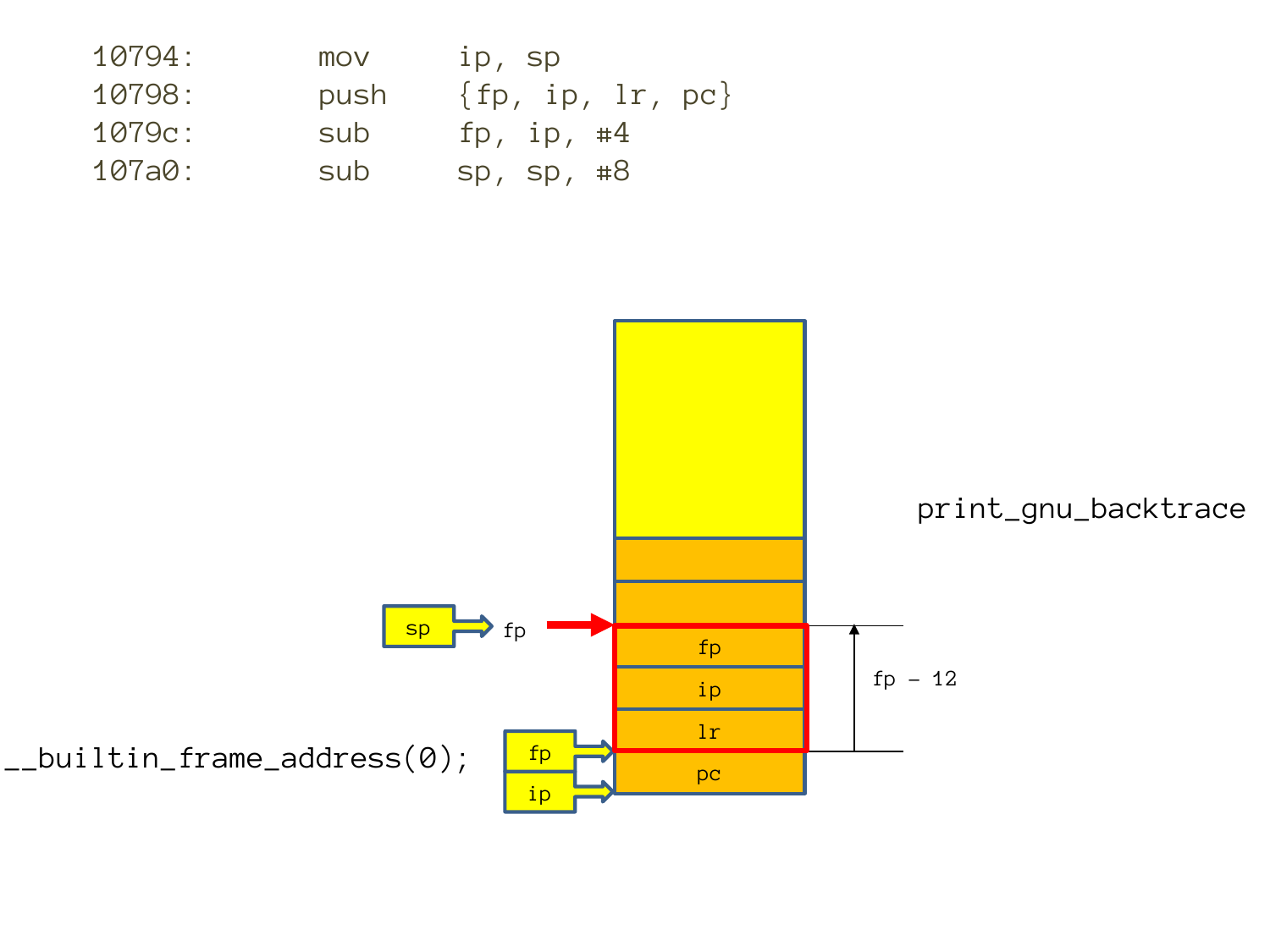

10794:       mov     ip, sp
   10798:       push    {fp, ip, lr, pc}
   1079c:       sub     fp, ip, #4
   107a0:       sub     sp, sp, #8

print_gnu_backtrace

sp
fp
fp

fp - 12
ip
lr
__builtin_frame_address(0);
fp
pc
ip